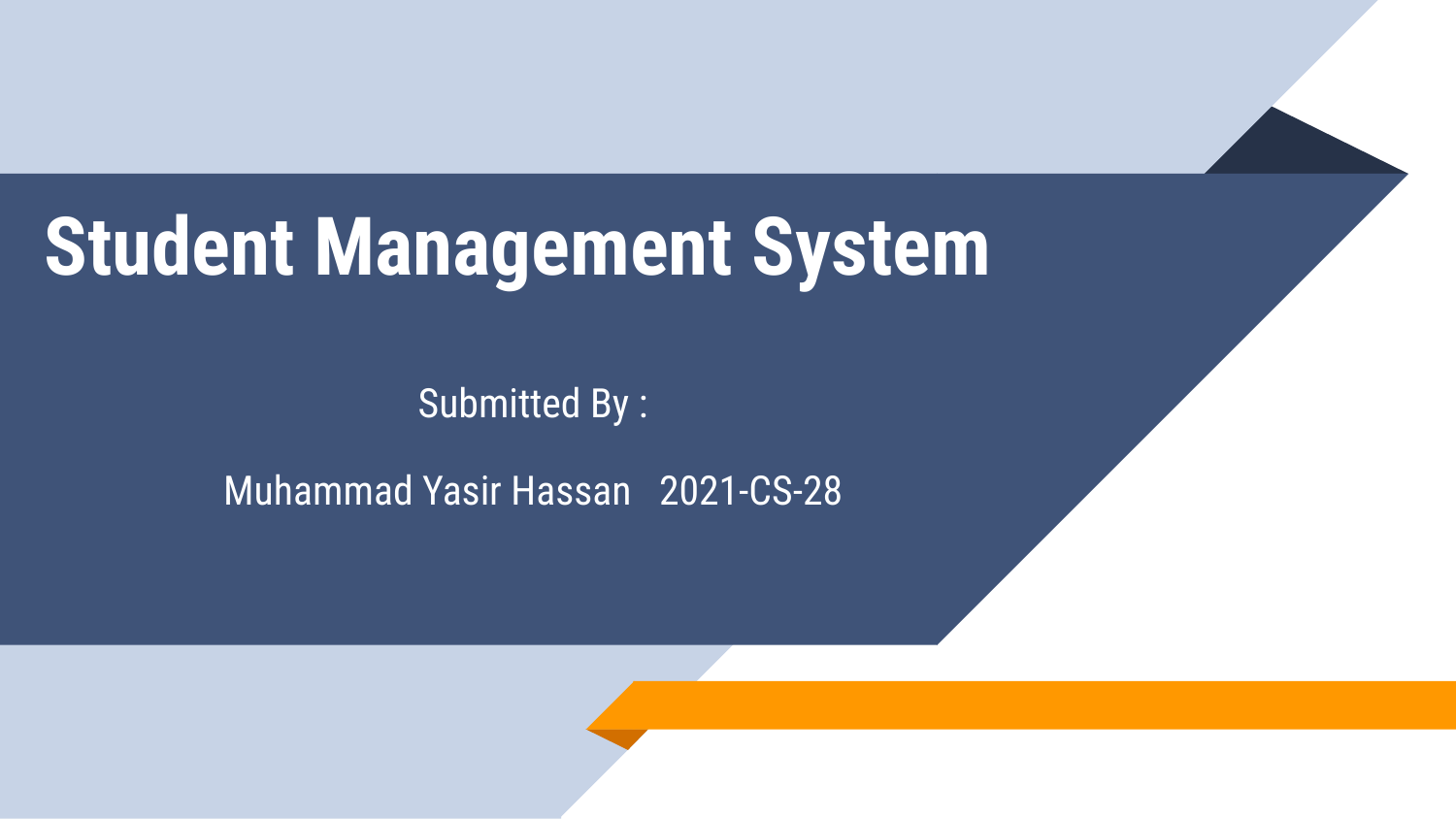

Student Management System

# Submitted By :   Muhammad Yasir Hassan   2021-CS-28